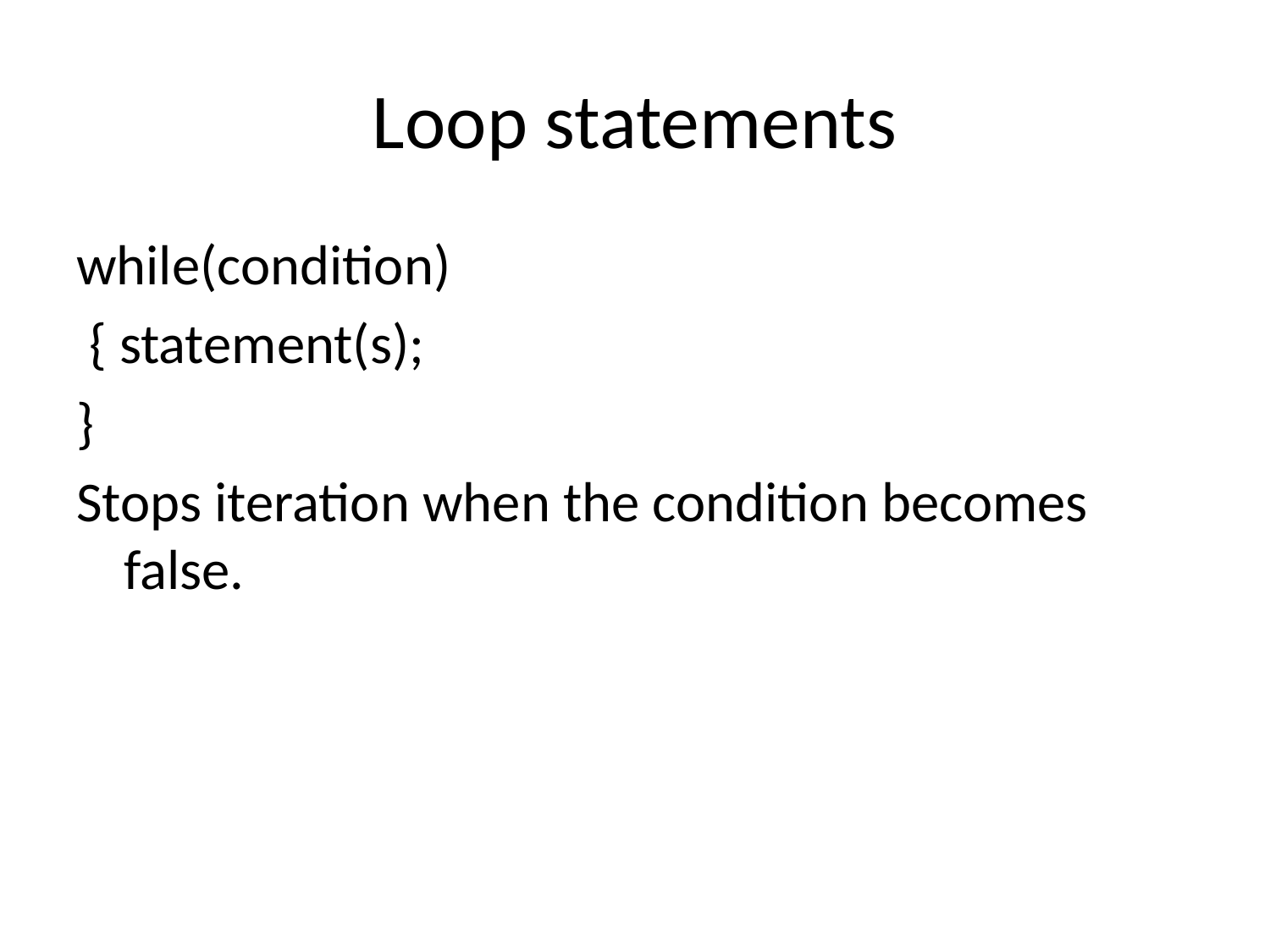

# Loop statements
while(condition)
 { statement(s);
}
Stops iteration when the condition becomes false.